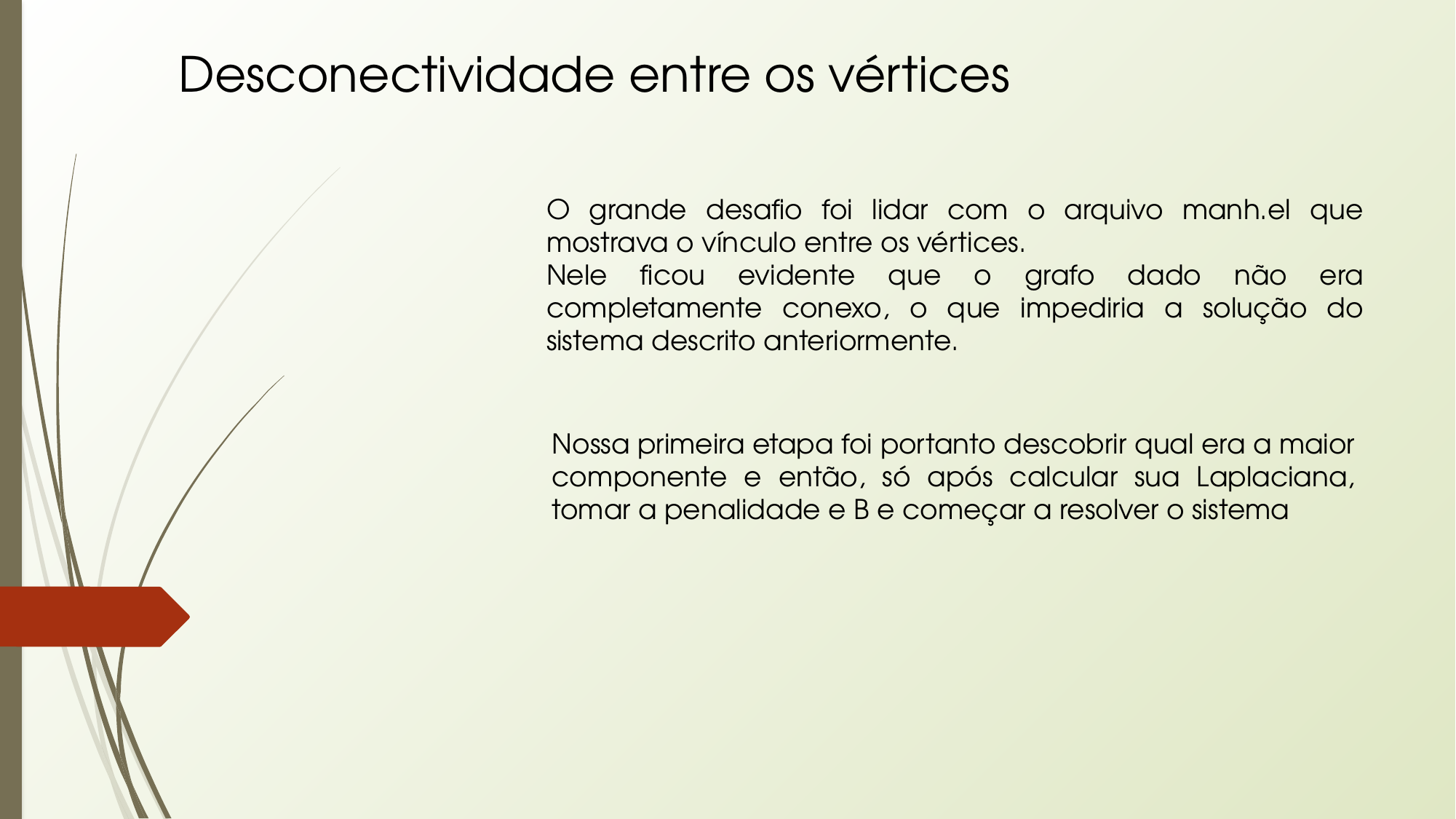

Desconectividade entre os vértices
O grande desafio foi lidar com o arquivo manh.el que mostrava o vínculo entre os vértices.
Nele ficou evidente que o grafo dado não era completamente conexo, o que impediria a solução do sistema descrito anteriormente.
Nossa primeira etapa foi portanto descobrir qual era a maior componente e então, só após calcular sua Laplaciana, tomar a penalidade e B e começar a resolver o sistema